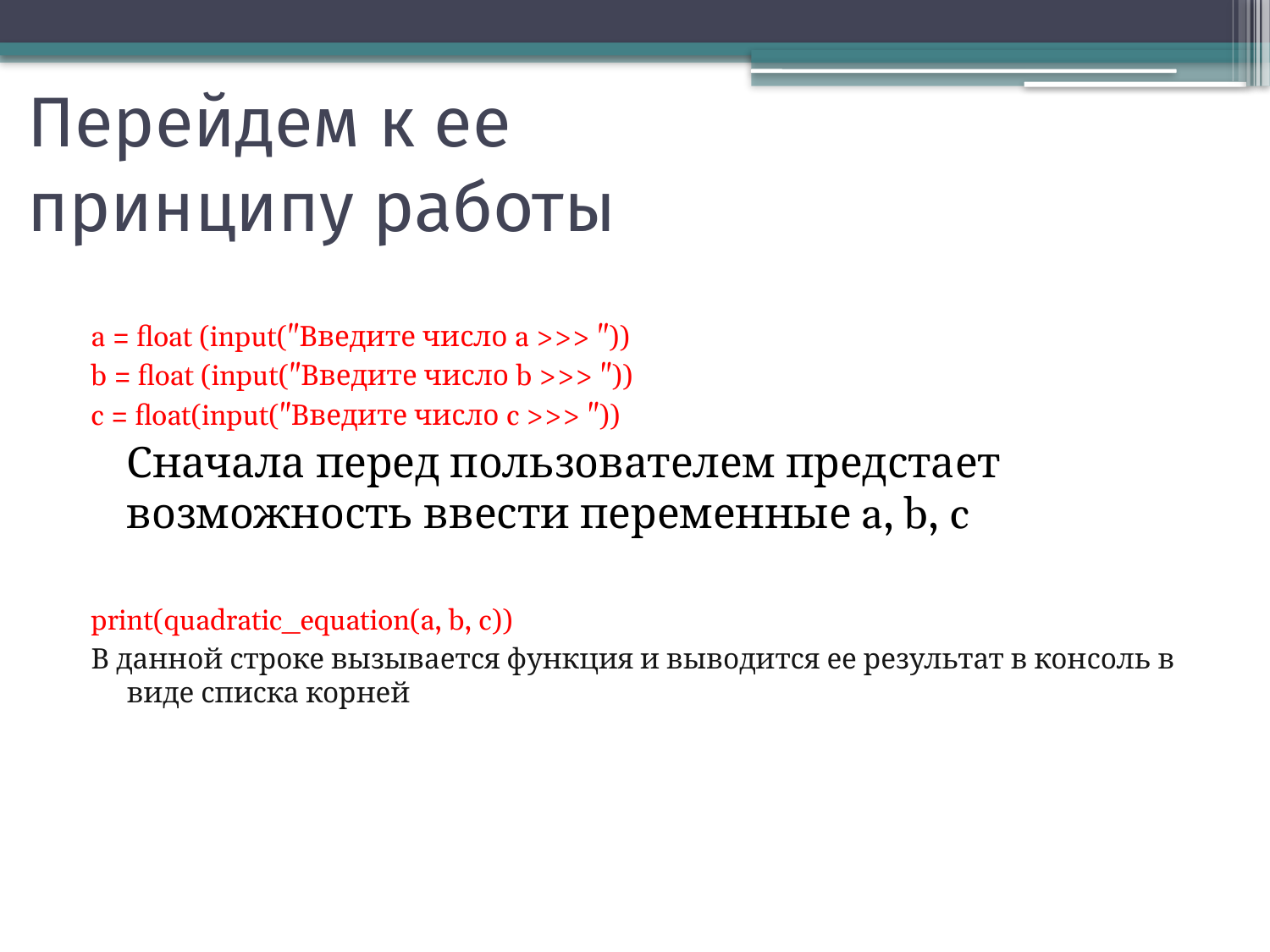

# Перейдем к ее принципу работы
a = float (input("Введите число a >>> "))
b = float (input("Введите число b >>> "))
c = float(input("Введите число c >>> "))
	Сначала перед пользователем предстает возможность ввести переменные a, b, c
print(quadratic_equation(a, b, c))
В данной строке вызывается функция и выводится ее результат в консоль в виде списка корней